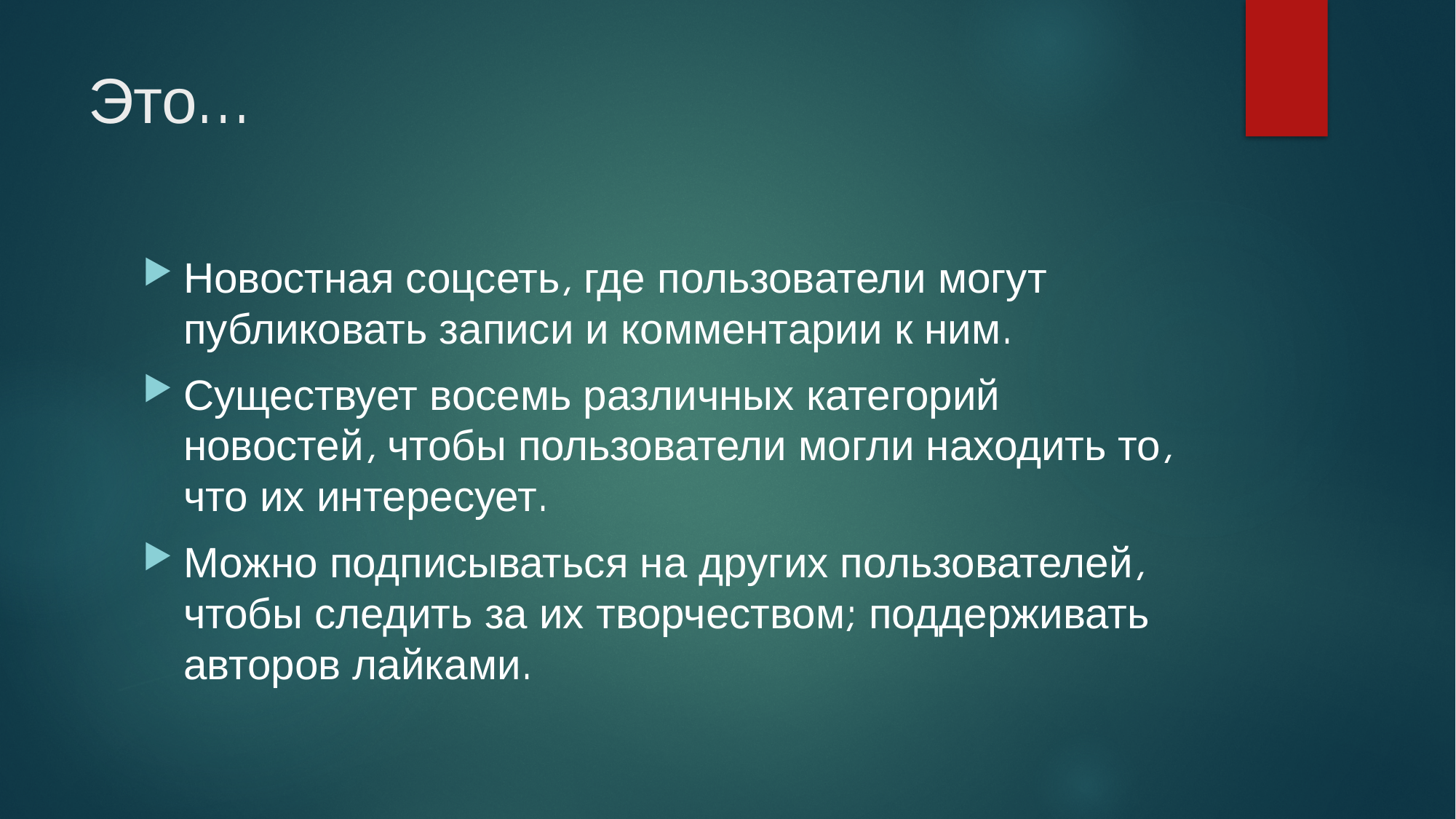

# Это…
Новостная соцсеть, где пользователи могут публиковать записи и комментарии к ним.
Существует восемь различных категорий новостей, чтобы пользователи могли находить то, что их интересует.
Можно подписываться на других пользователей, чтобы следить за их творчеством; поддерживать авторов лайками.